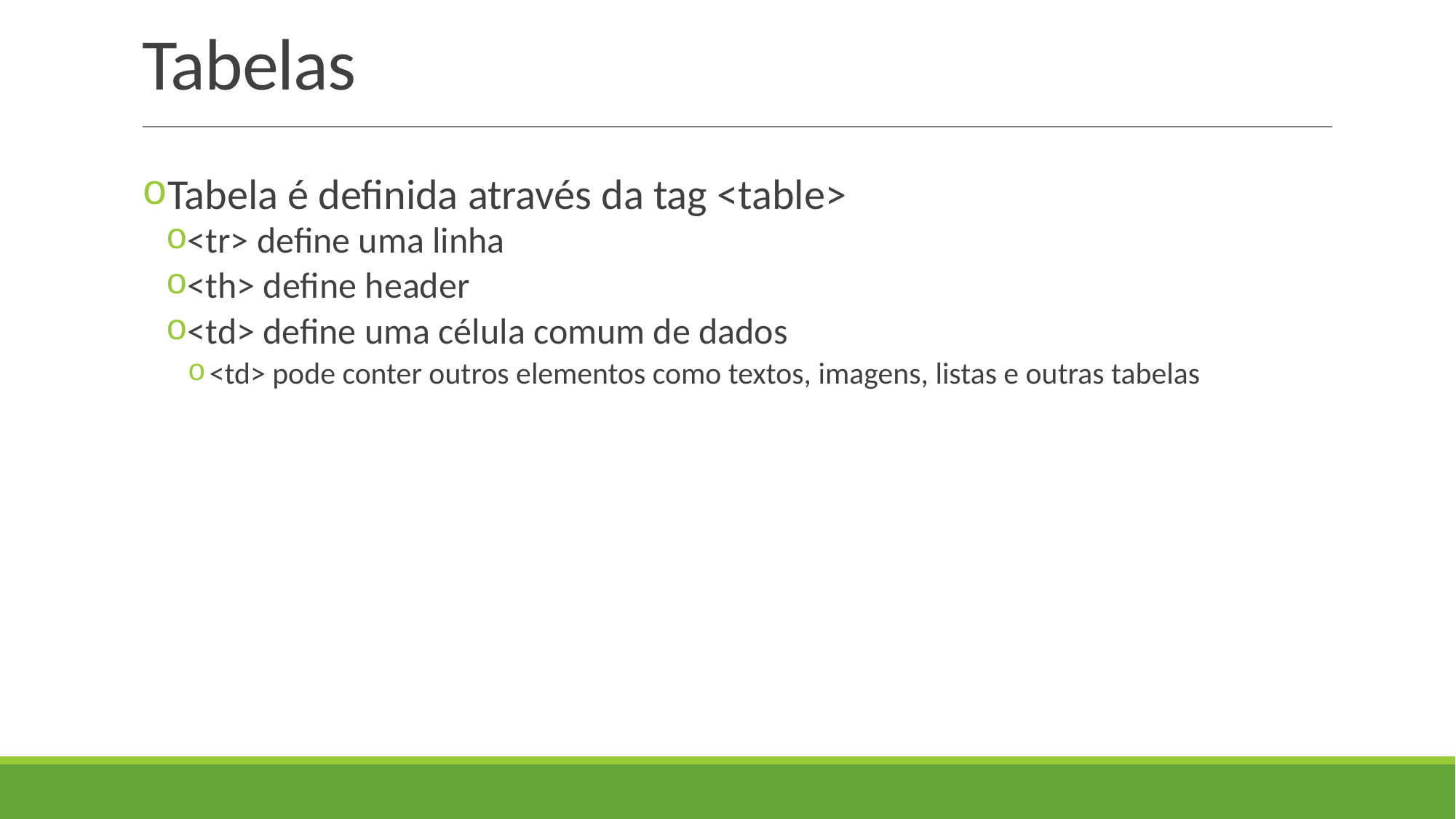

# Tabelas
Tabela é definida através da tag <table>
<tr> define uma linha
<th> define header
<td> define uma célula comum de dados
<td> pode conter outros elementos como textos, imagens, listas e outras tabelas